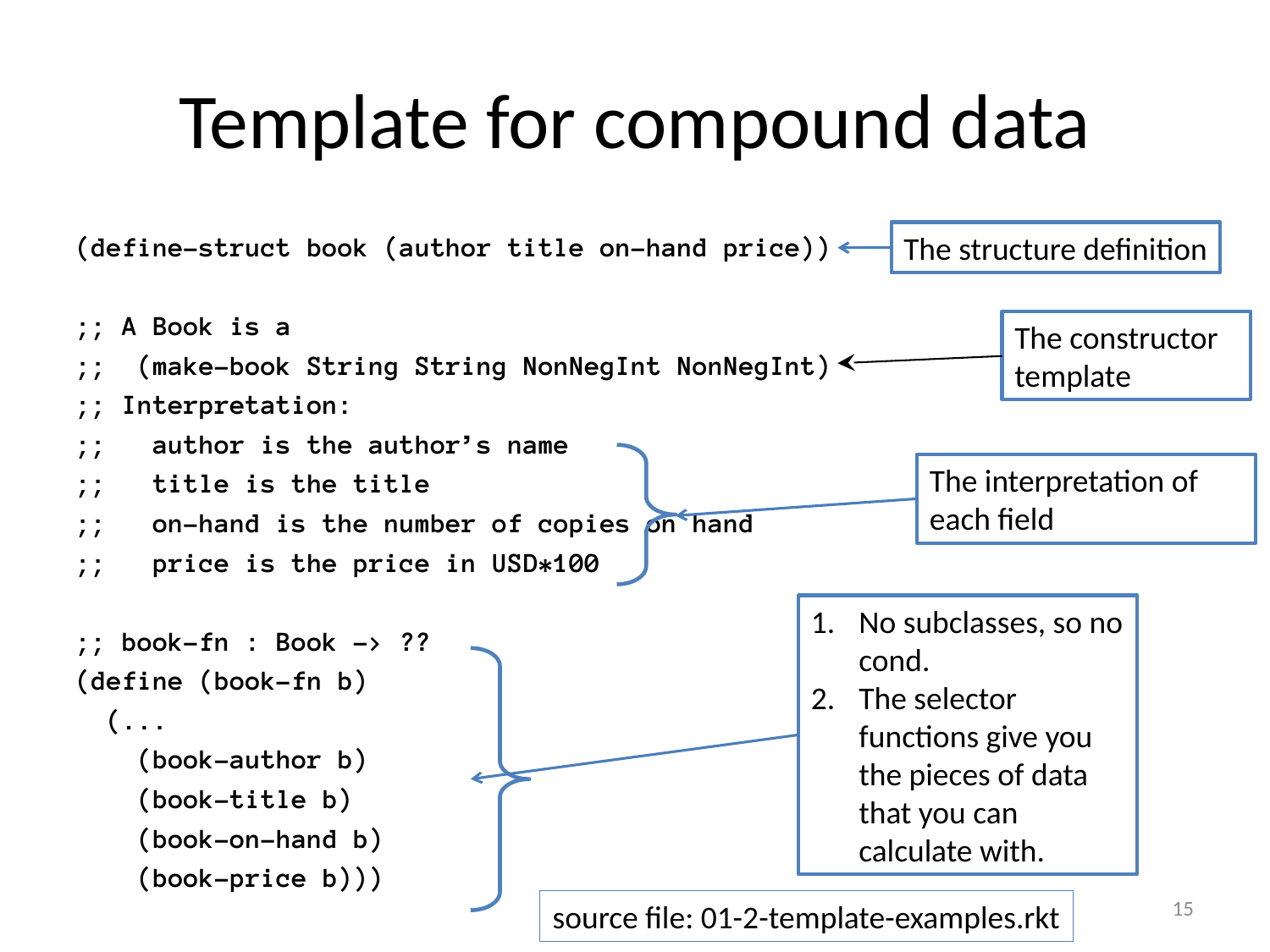

# Template for compound data
(define-struct book (author title on-hand price))

;; A Book is a
;;  (make-book String String NonNegInt NonNegInt)
;; Interpretation:
;;   author is the author’s name
;;   title is the title
;;   on-hand is the number of copies on hand
;;   price is the price in USD*100

;; book-fn : Book -> ??
(define (book-fn b)
  (...
    (book-author b)
    (book-title b)
    (book-on-hand b)
    (book-price b)))
The structure definition
The constructor template

The interpretation of each field
No subclasses, so no cond.
The selector functions give you the pieces of data that you can calculate with.

15
source file: 01-2-template-examples.rkt